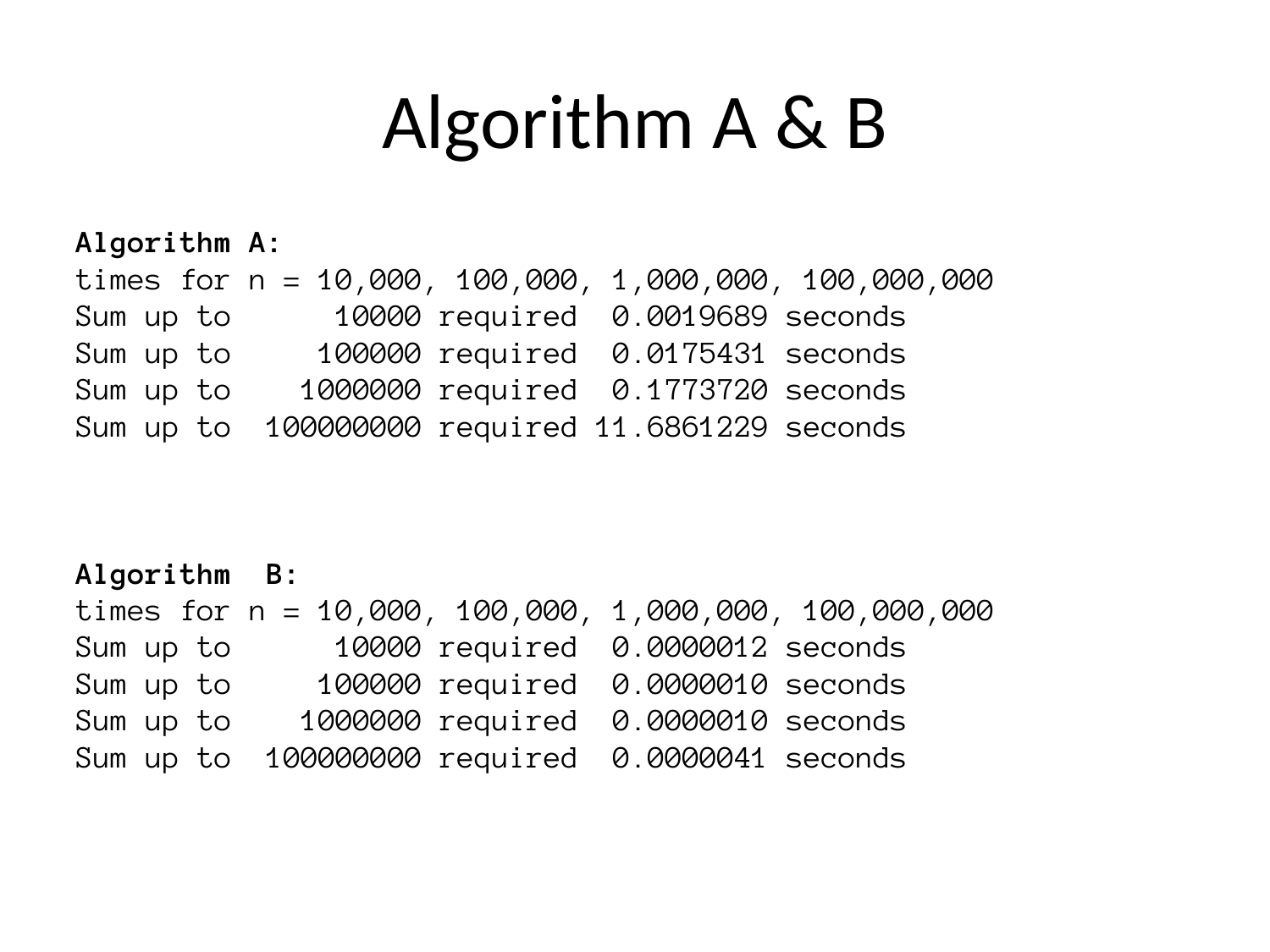

# Algorithm A & B
Algorithm A:
times for n = 10,000, 100,000, 1,000,000, 100,000,000
Sum up to      10000 required  0.0019689 seconds
Sum up to     100000 required  0.0175431 seconds
Sum up to    1000000 required  0.1773720 seconds
Sum up to  100000000 required 11.6861229 seconds

Algorithm  B:
times for n = 10,000, 100,000, 1,000,000, 100,000,000
Sum up to      10000 required  0.0000012 seconds
Sum up to     100000 required  0.0000010 seconds
Sum up to    1000000 required  0.0000010 seconds
Sum up to  100000000 required  0.0000041 seconds